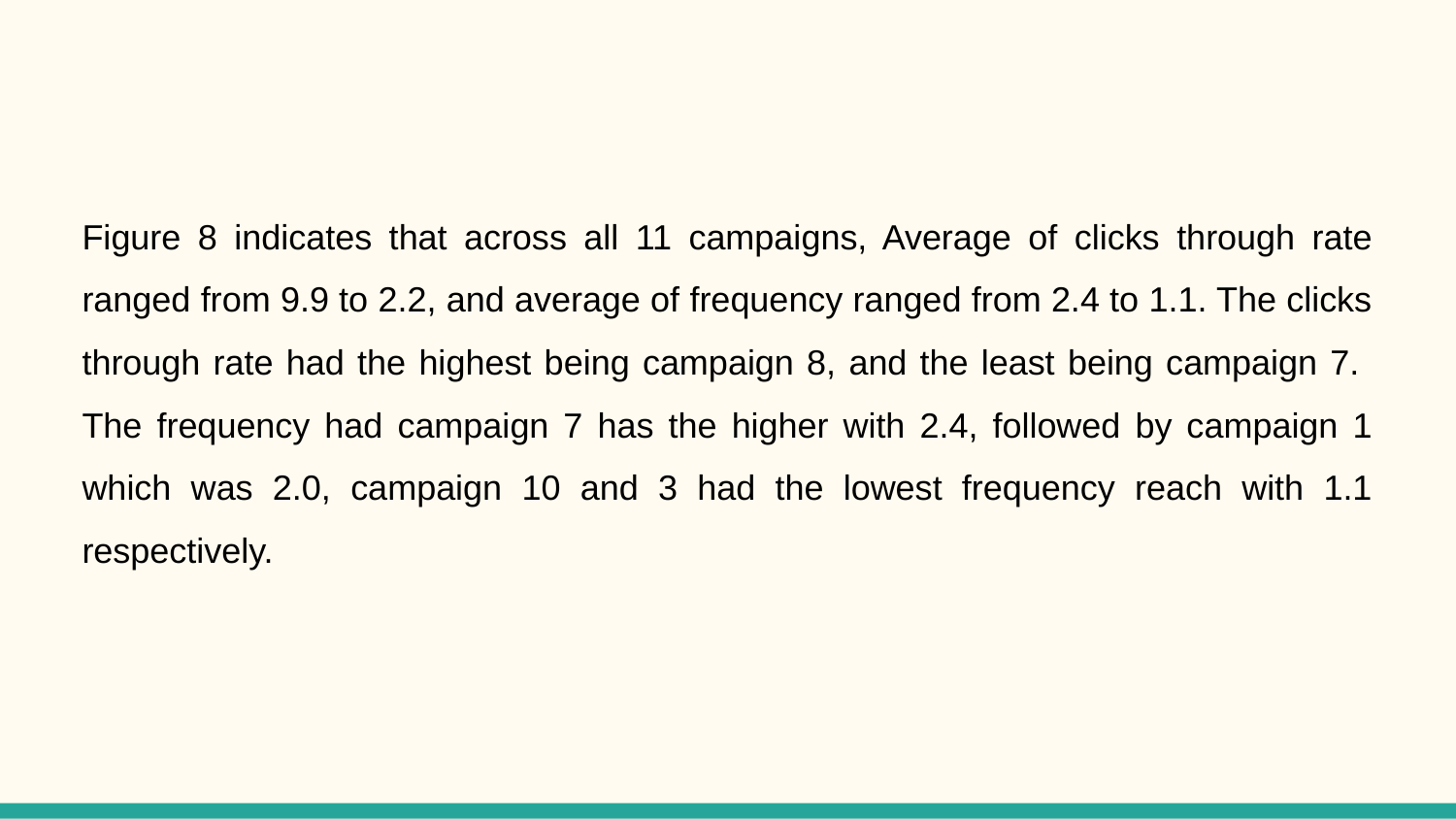

Figure 8 indicates that across all 11 campaigns, Average of clicks through rate ranged from 9.9 to 2.2, and average of frequency ranged from 2.4 to 1.1. The clicks through rate had the highest being campaign 8, and the least being campaign 7.  The frequency had campaign 7 has the higher with 2.4, followed by campaign 1 which was 2.0, campaign 10 and 3 had the lowest frequency reach with 1.1 respectively.